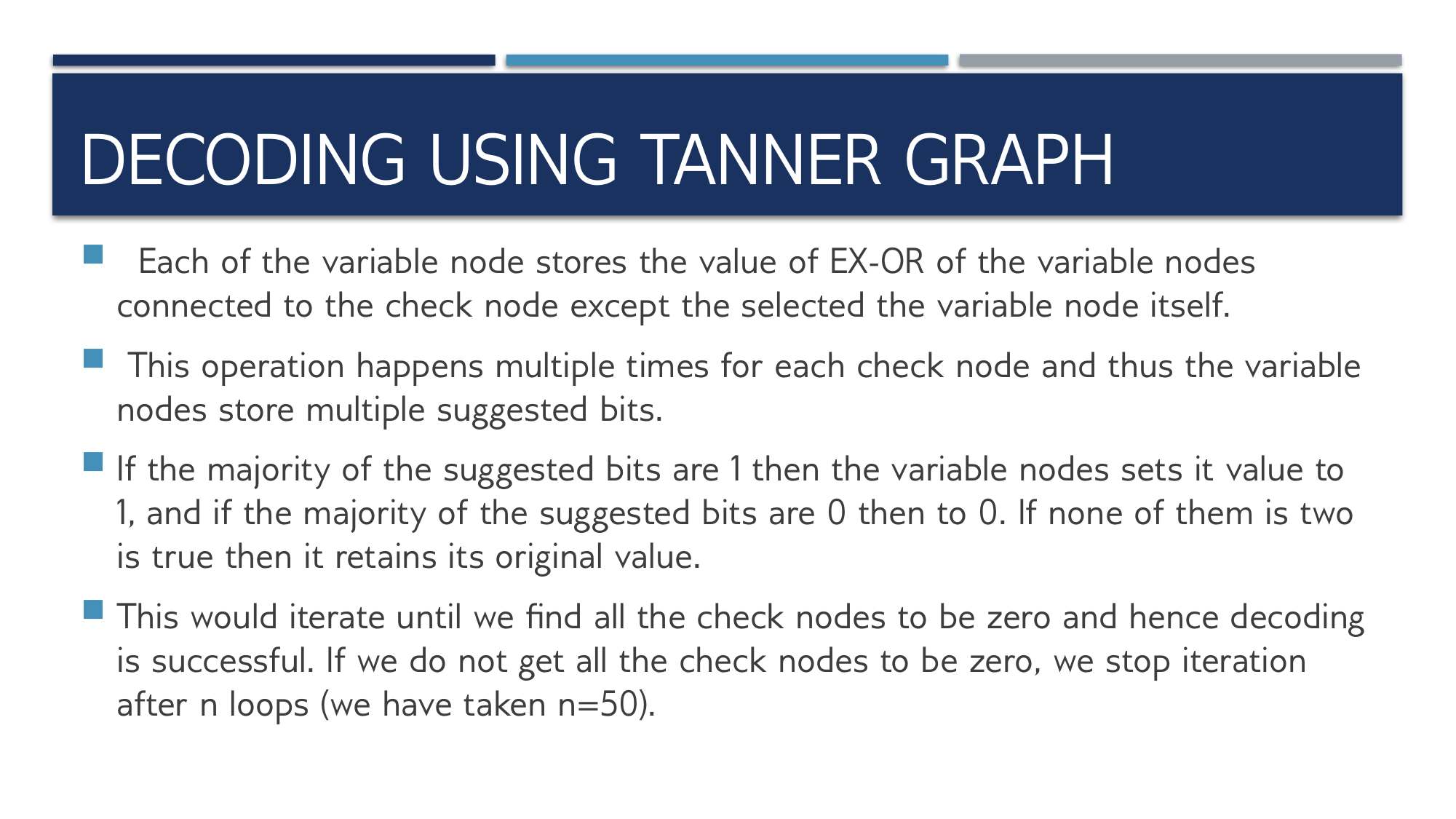

# Decoding using Tanner graph
  Each of the variable node stores the value of EX-OR of the variable nodes connected to the check node except the selected the variable node itself.
 This operation happens multiple times for each check node and thus the variable nodes store multiple suggested bits.
If the majority of the suggested bits are 1 then the variable nodes sets it value to 1, and if the majority of the suggested bits are 0 then to 0. If none of them is two is true then it retains its original value.
This would iterate until we find all the check nodes to be zero and hence decoding is successful. If we do not get all the check nodes to be zero, we stop iteration after n loops (we have taken n=50).